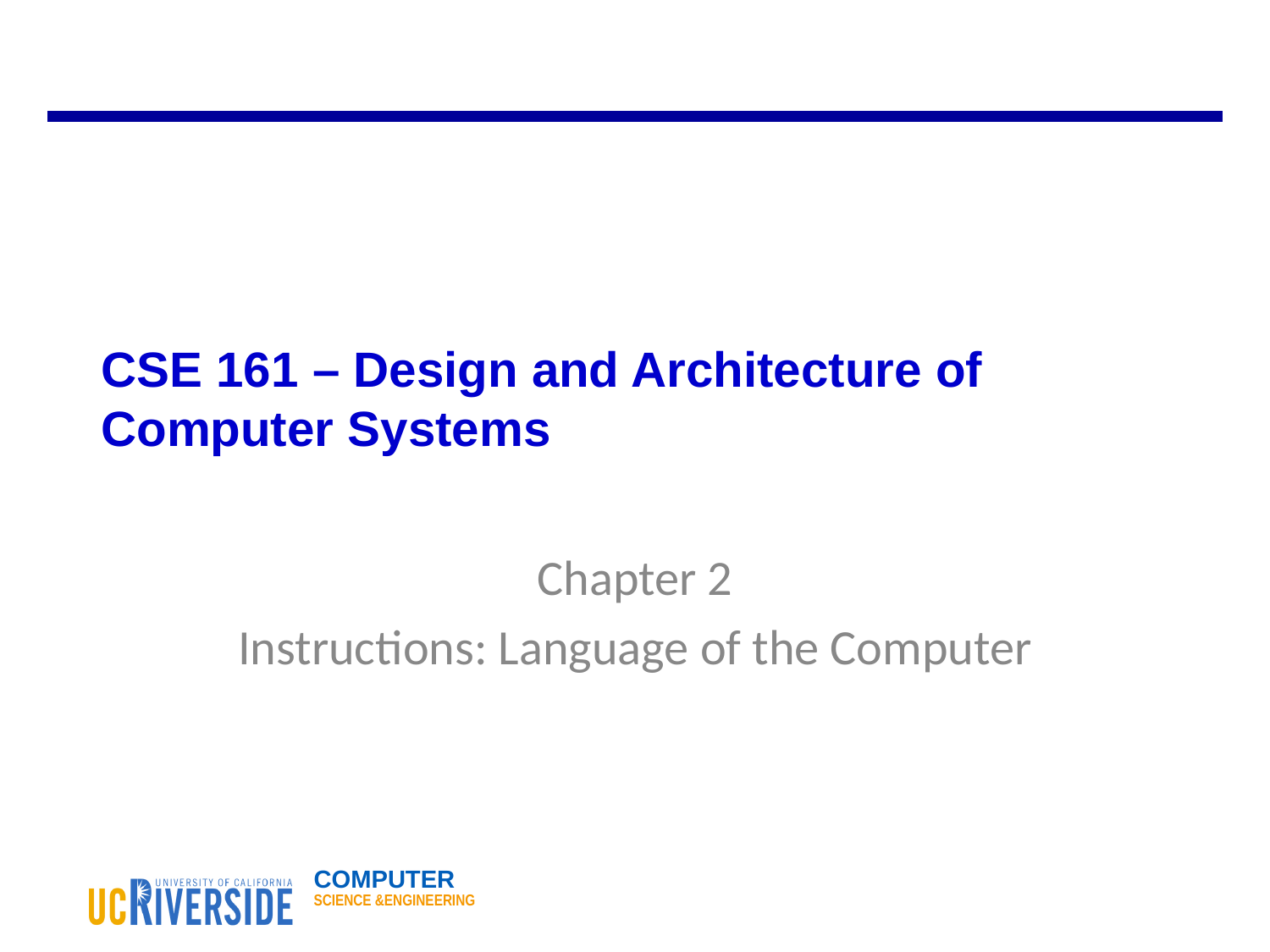

CSE 161 – Design and Architecture of Computer Systems
Chapter 2
Instructions: Language of the Computer